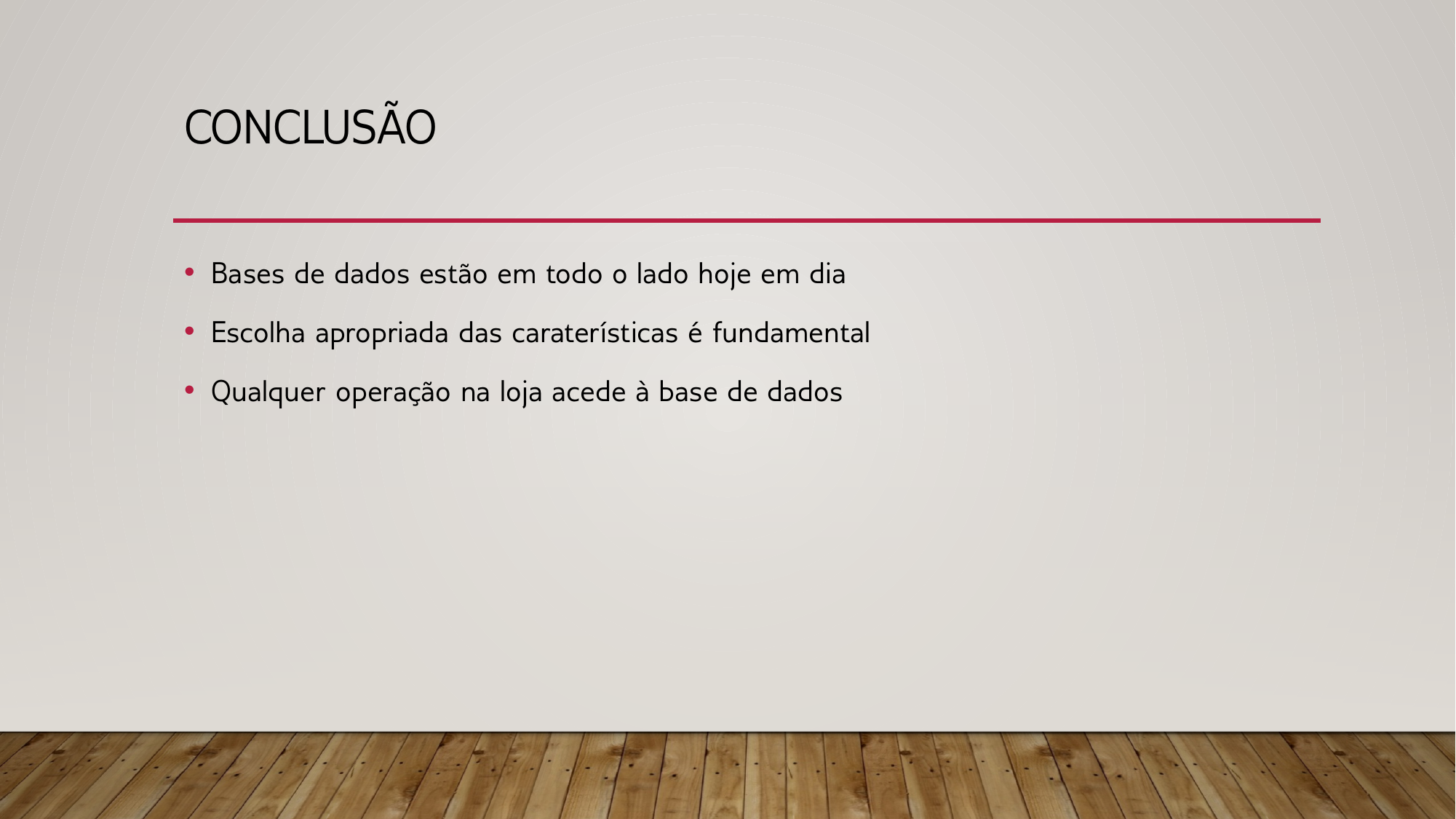

# Conclusão
Bases de dados estão em todo o lado hoje em dia
Escolha apropriada das caraterísticas é fundamental
Qualquer operação na loja acede à base de dados